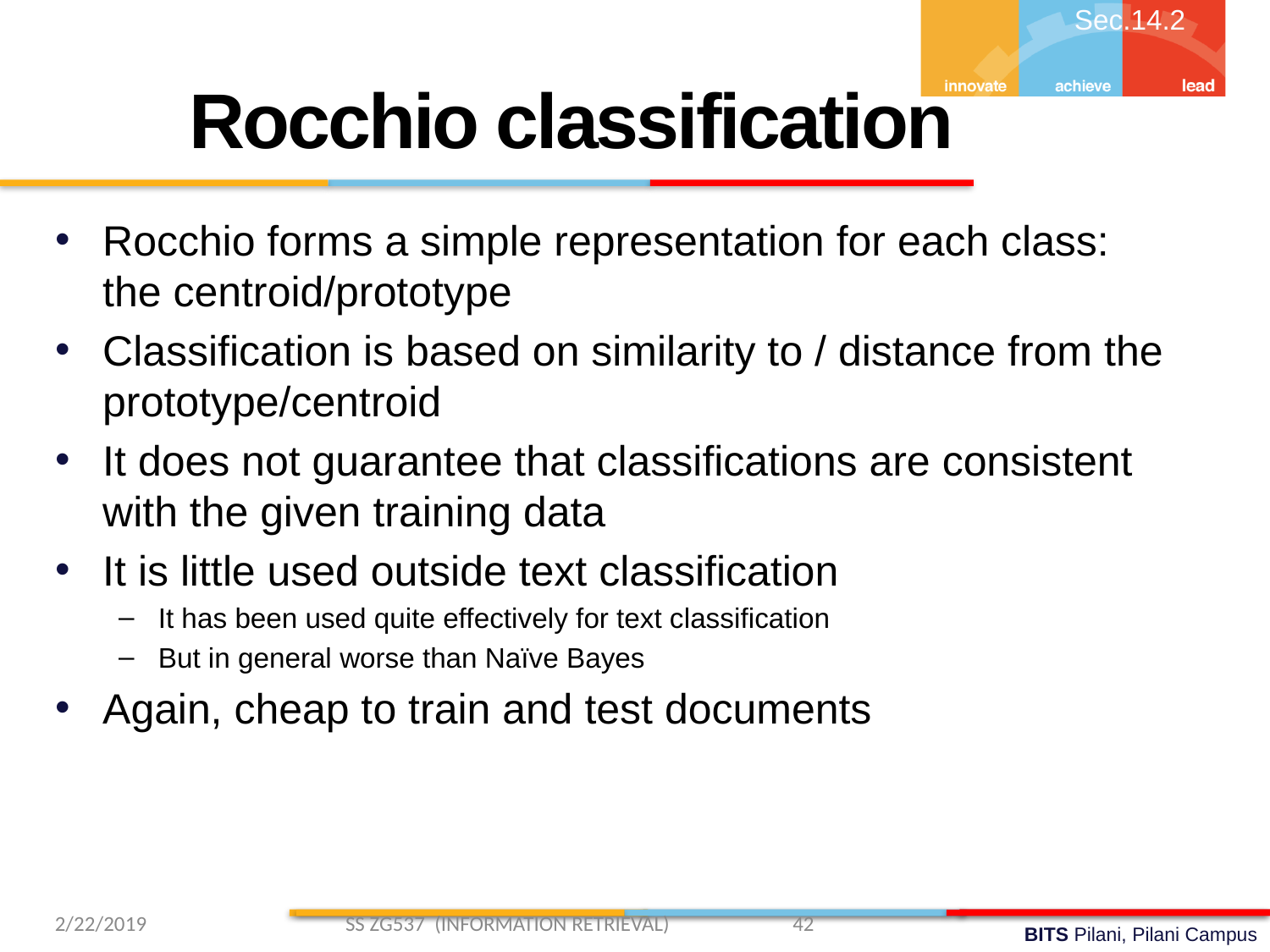

Sec.14.2
Rocchio classification
Rocchio forms a simple representation for each class: the centroid/prototype
Classification is based on similarity to / distance from the prototype/centroid
It does not guarantee that classifications are consistent with the given training data
It is little used outside text classification
It has been used quite effectively for text classification
But in general worse than Naïve Bayes
Again, cheap to train and test documents
2/22/2019                                         SS ZG537  (INFORMATION RETRIEVAL)                         42